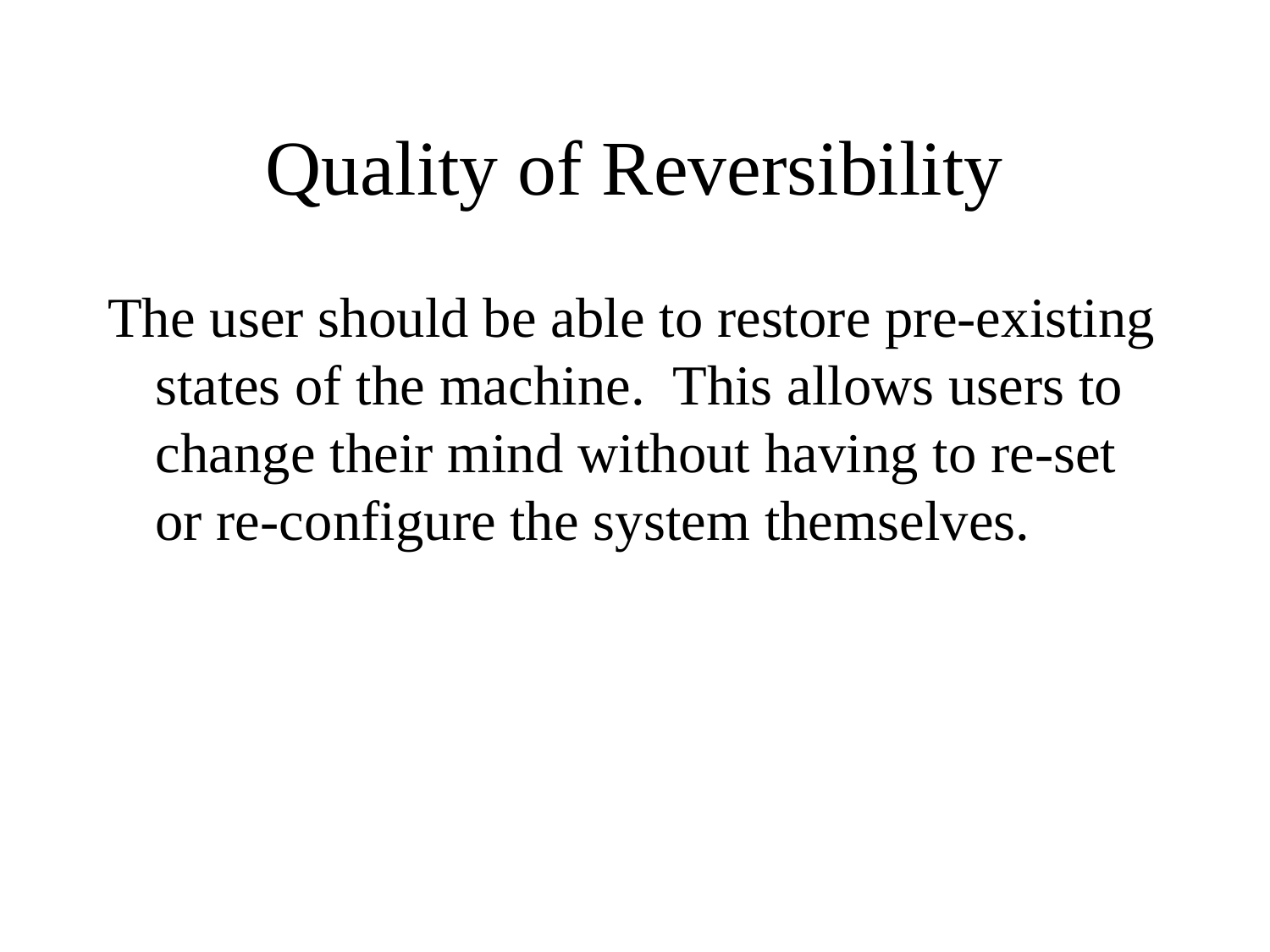

# Quality of Reversibility
The user should be able to restore pre-existing states of the machine.  This allows users to change their mind without having to re-set or re-configure the system themselves.